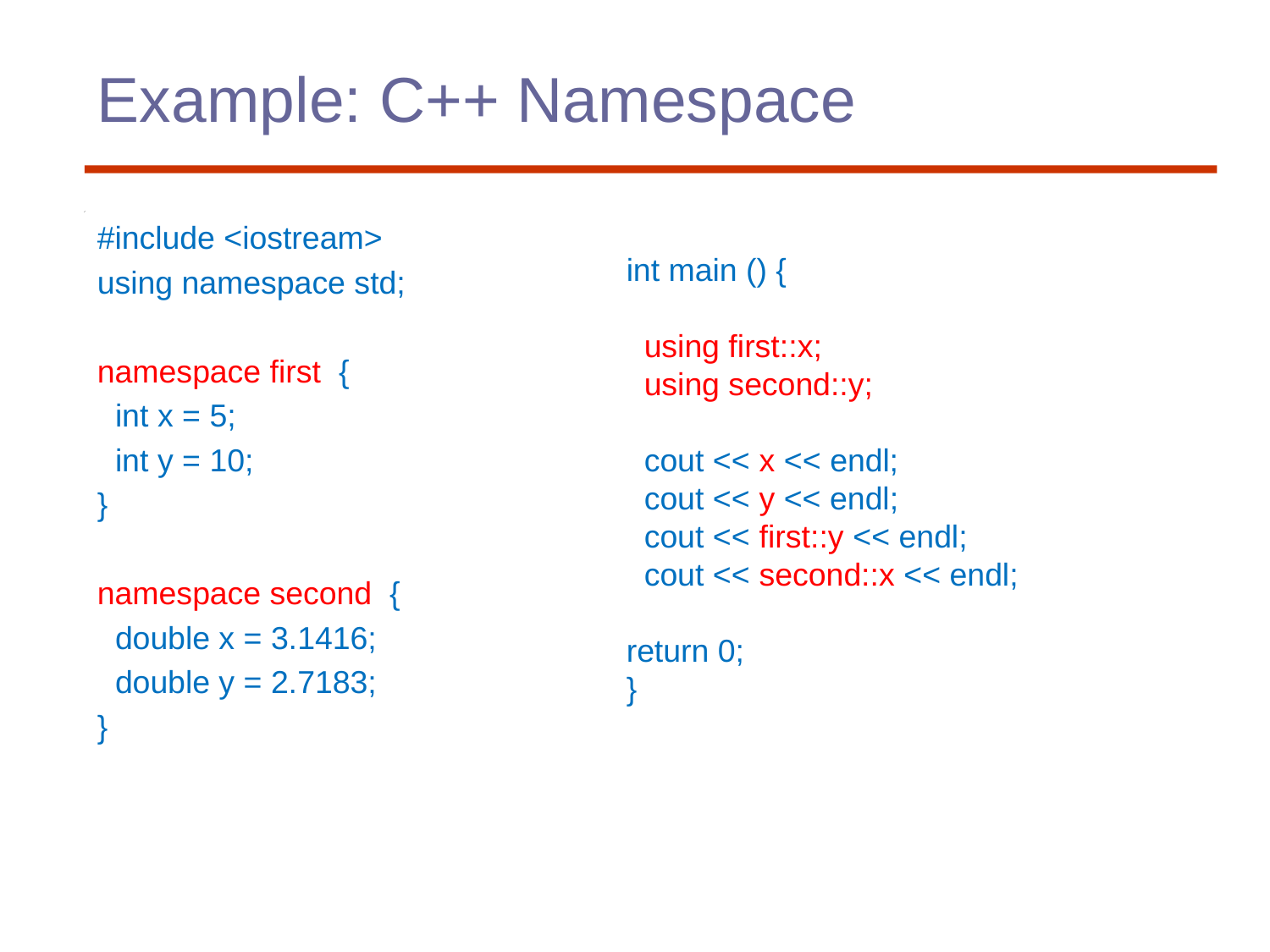

# Example: C++ Namespace
#include <iostream>
using namespace std;

namespace first  {
  int x = 5;
  int y = 10;
}

namespace second  {
  double x = 3.1416;
  double y = 2.7183;
}

int main () {

  using first::x;
  using second::y;

  cout << x << endl;
  cout << y << endl;
  cout << first::y << endl;
  cout << second::x << endl;

return 0;
}